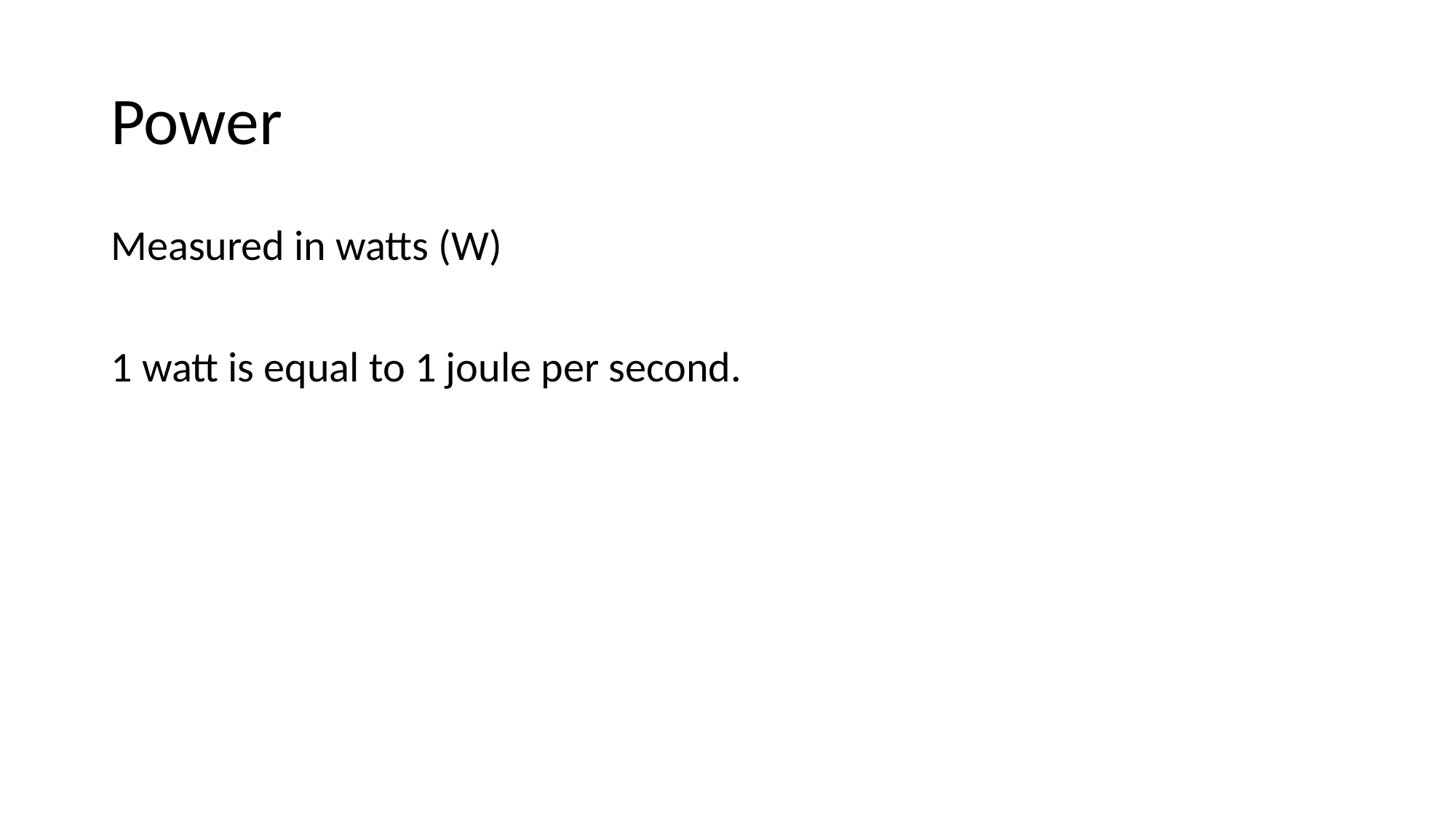

# Power
Measured in watts (W)

1 watt is equal to 1 joule per second.